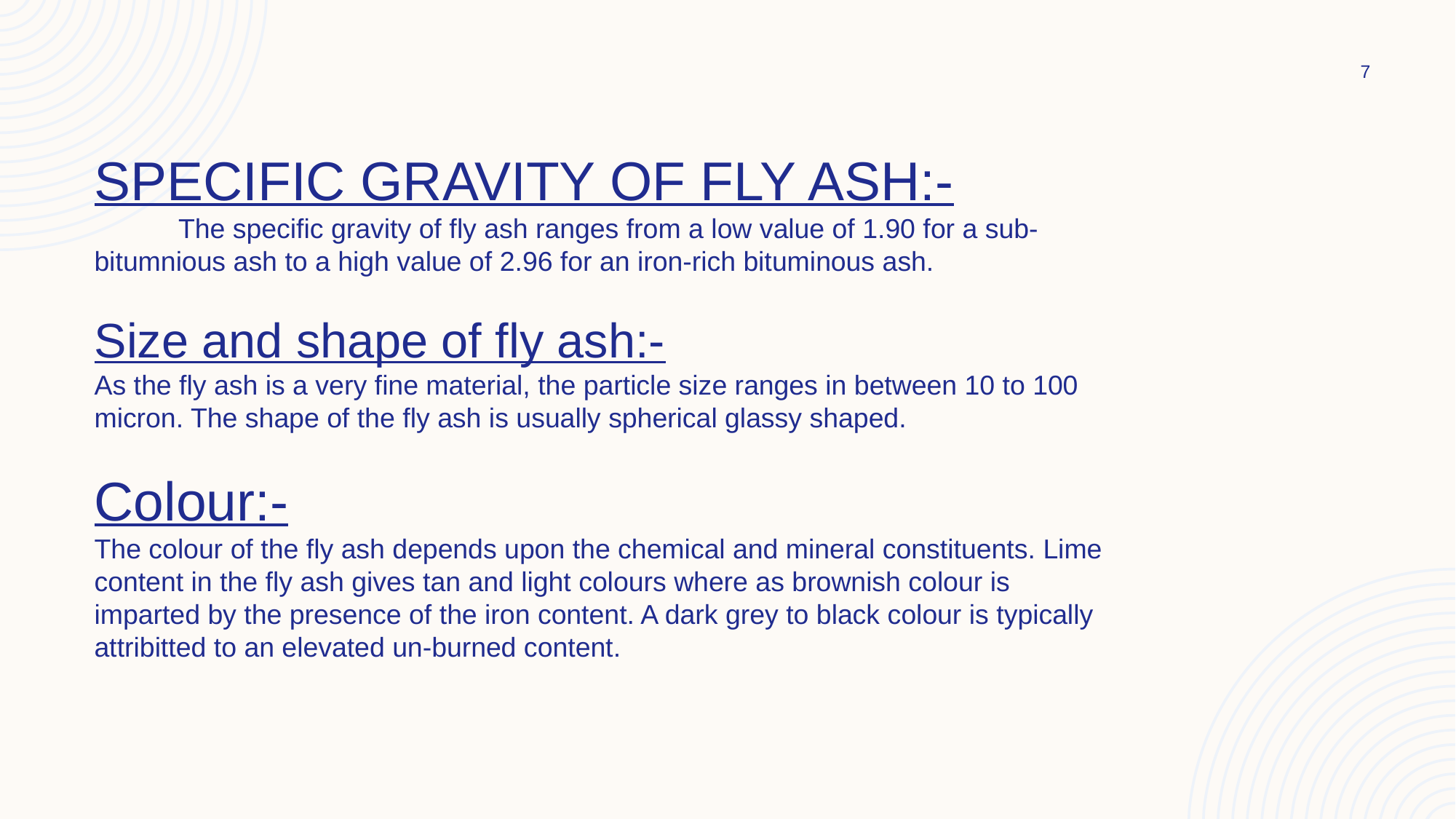

7
SPECIFIC GRAVITY OF FLY ASH:-
           The specific gravity of fly ash ranges from a low value of 1.90 for a sub-bitumnious ash to a high value of 2.96 for an iron-rich bituminous ash.

Size and shape of fly ash:-
As the fly ash is a very fine material, the particle size ranges in between 10 to 100 micron. The shape of the fly ash is usually spherical glassy shaped.

Colour:-
The colour of the fly ash depends upon the chemical and mineral constituents. Lime content in the fly ash gives tan and light colours where as brownish colour is imparted by the presence of the iron content. A dark grey to black colour is typically attribitted to an elevated un-burned content.